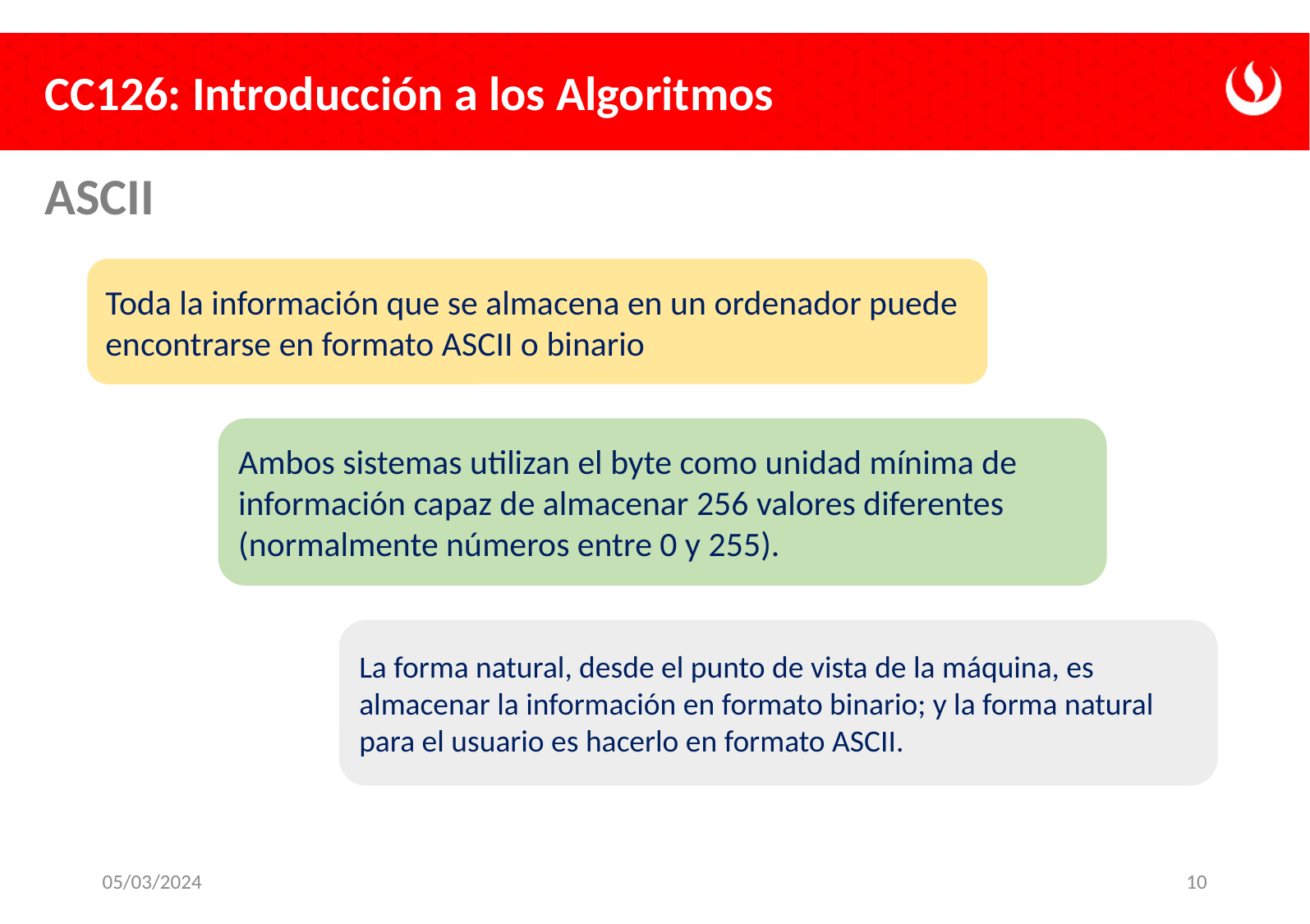

ASCII
Toda la información que se almacena en un ordenador puede encontrarse en formato ASCII o binario
Ambos sistemas utilizan el byte como unidad mínima de información capaz de almacenar 256 valores diferentes (normalmente números entre 0 y 255).
La forma natural, desde el punto de vista de la máquina, es almacenar la información en formato binario; y la forma natural para el usuario es hacerlo en formato ASCII.
05/03/2024
10